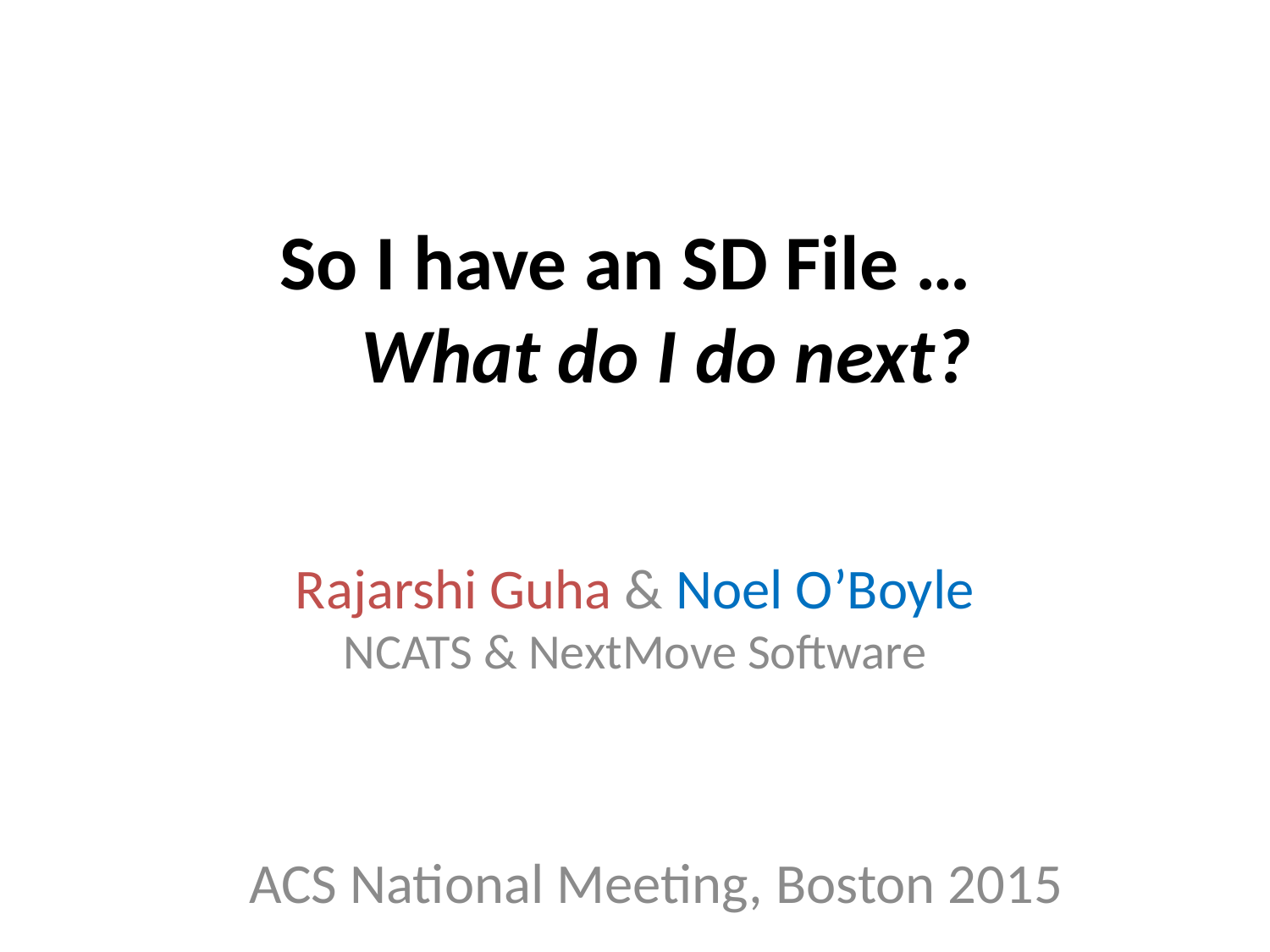

# So I have an SD File …
What do I do next?
Rajarshi Guha & Noel O’Boyle
NCATS & NextMove Software
ACS National Meeting, Boston 2015